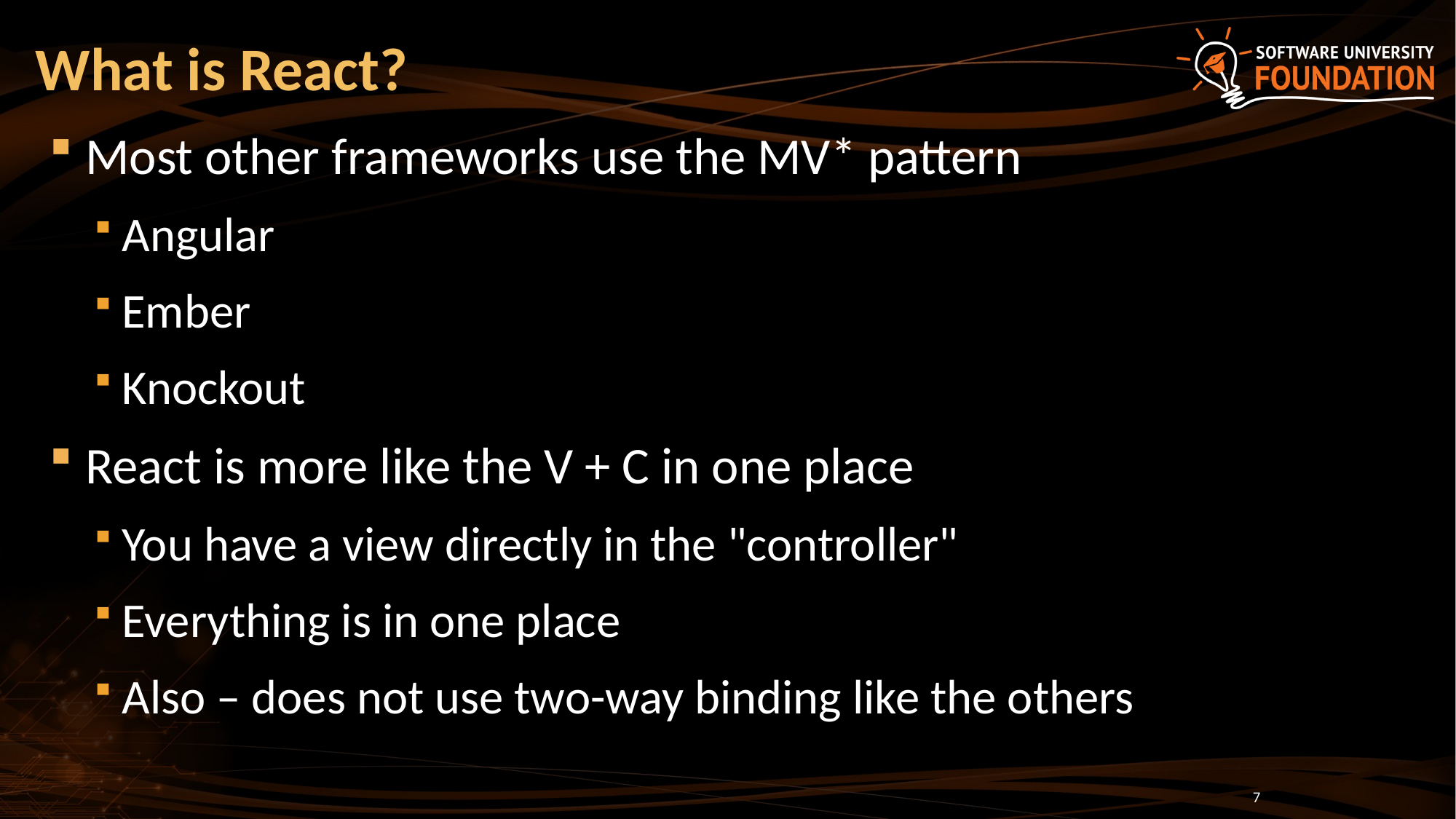

# What is React?
Most other frameworks use the MV* pattern
Angular
Ember
Knockout
React is more like the V + C in one place
You have a view directly in the "controller"
Everything is in one place
Also – does not use two-way binding like the others
7